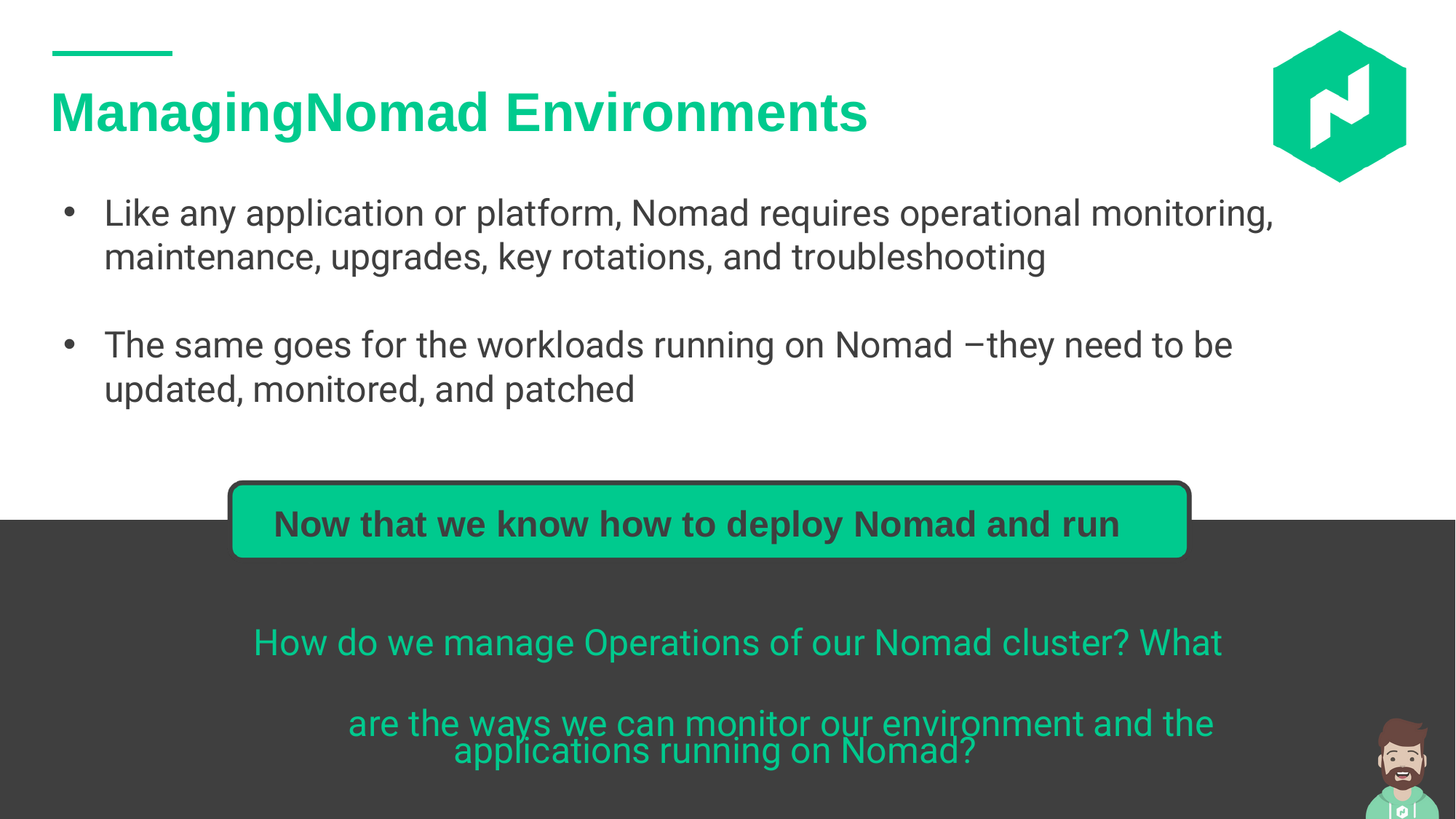

ManagingNomad Environments
Like any application or platform, Nomad requires operational monitoring, maintenance, upgrades, key rotations, and troubleshooting

The same goes for the workloads running on Nomad –they need to be updated, monitored, and patched

Now that we know how to deploy Nomad and run jobs:

How do we manage Operations of our Nomad cluster? What are the ways we can monitor our environment and the

applications running on Nomad?